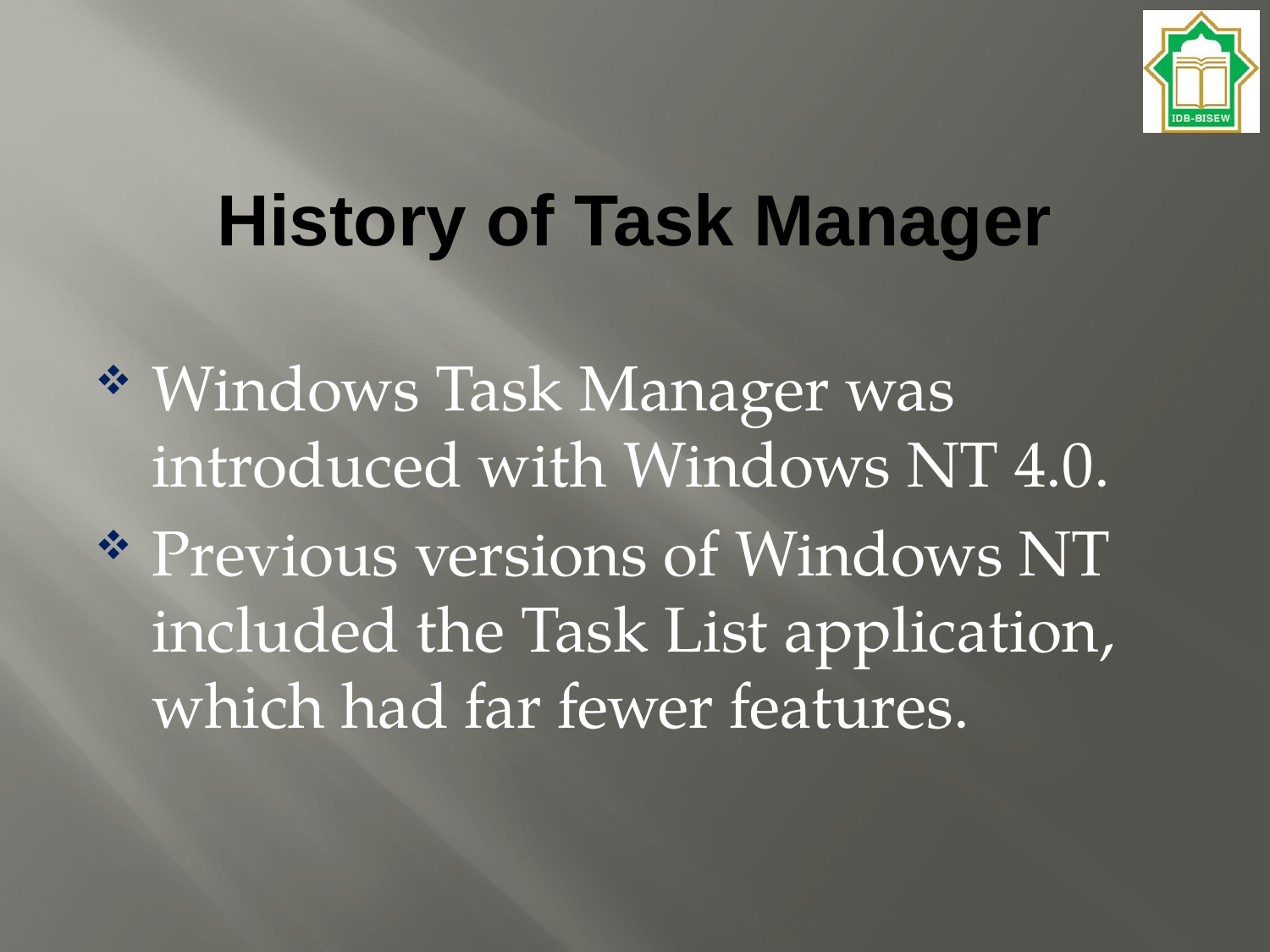

# History of Task Manager
Windows Task Manager was introduced with Windows NT 4.0.
Previous versions of Windows NT included the Task List application, which had far fewer features.